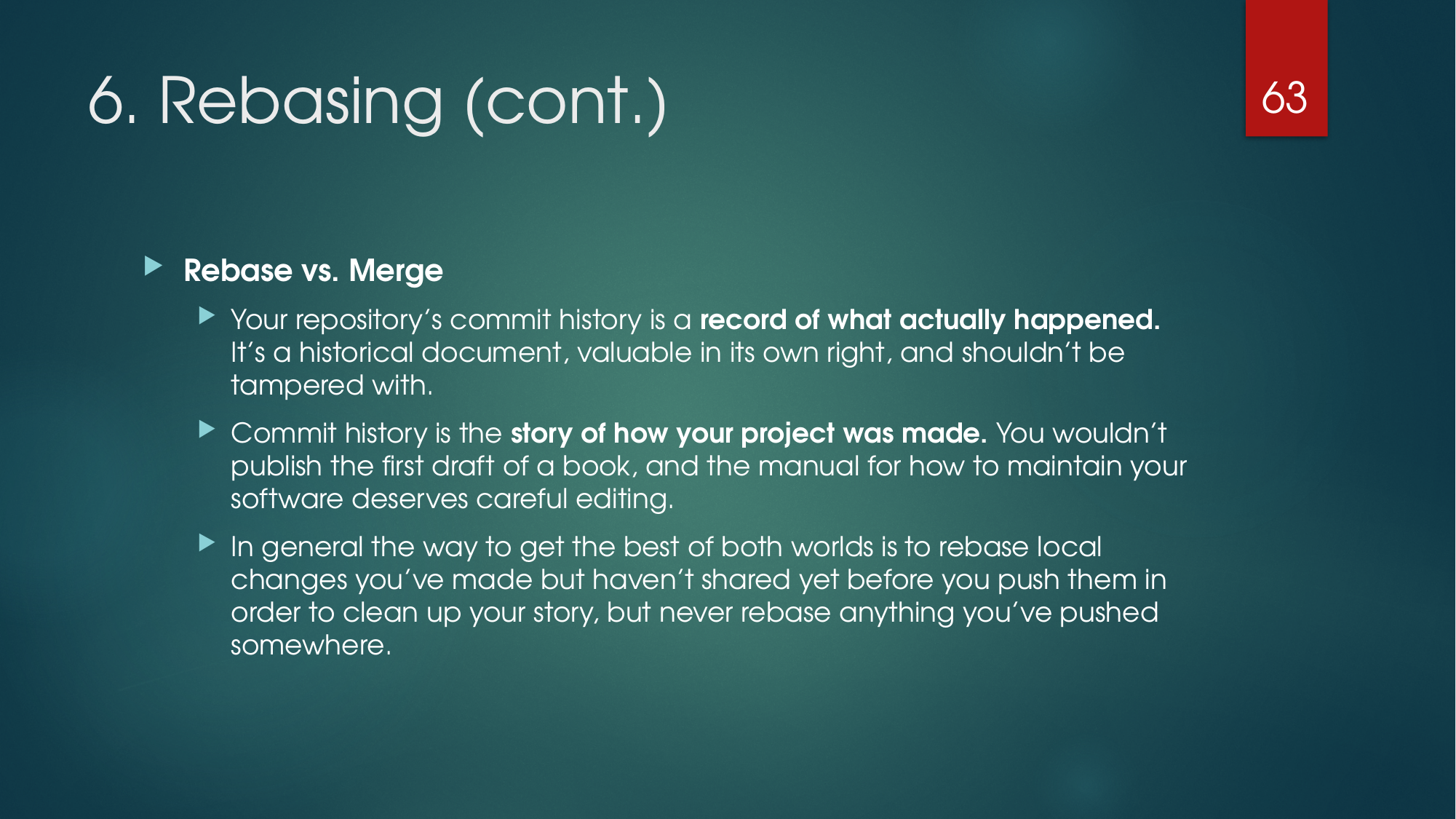

63
# 6. Rebasing (cont.)
Rebase vs. Merge
Your repository’s commit history is a record of what actually happened. It’s a historical document, valuable in its own right, and shouldn’t be tampered with.
Commit history is the story of how your project was made. You wouldn’t publish the first draft of a book, and the manual for how to maintain your software deserves careful editing.
In general the way to get the best of both worlds is to rebase local changes you’ve made but haven’t shared yet before you push them in order to clean up your story, but never rebase anything you’ve pushed somewhere.